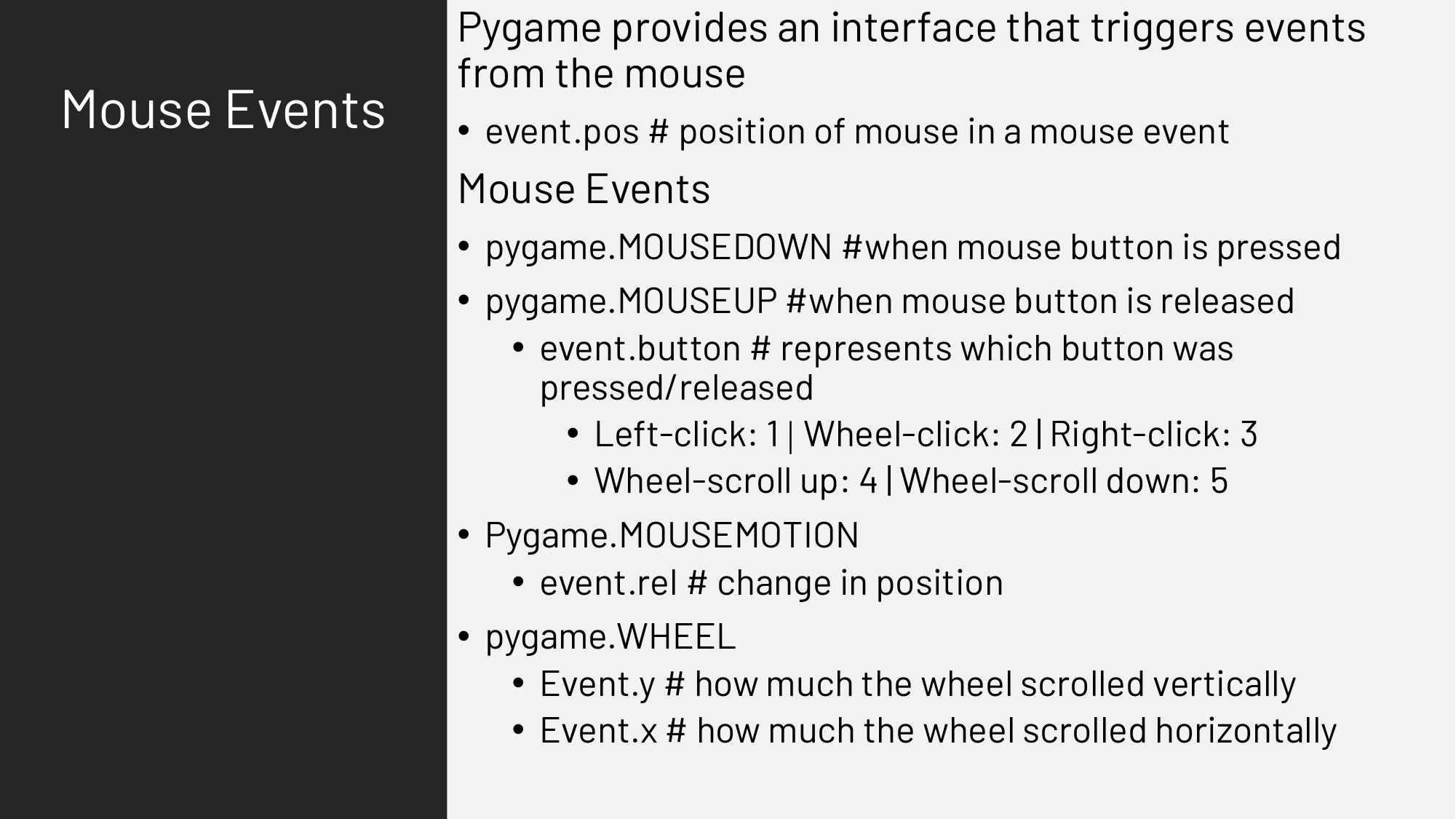

Pygame provides an interface that triggers events from the mouse
event.pos # position of mouse in a mouse event
Mouse Events
pygame.MOUSEDOWN #when mouse button is pressed
pygame.MOUSEUP #when mouse button is released
event.button # represents which button was pressed/released
Left-click: 1 | Wheel-click: 2 | Right-click: 3
Wheel-scroll up: 4 | Wheel-scroll down: 5
Pygame.MOUSEMOTION
event.rel # change in position
pygame.WHEEL
Event.y # how much the wheel scrolled vertically
Event.x # how much the wheel scrolled horizontally
# Mouse Events